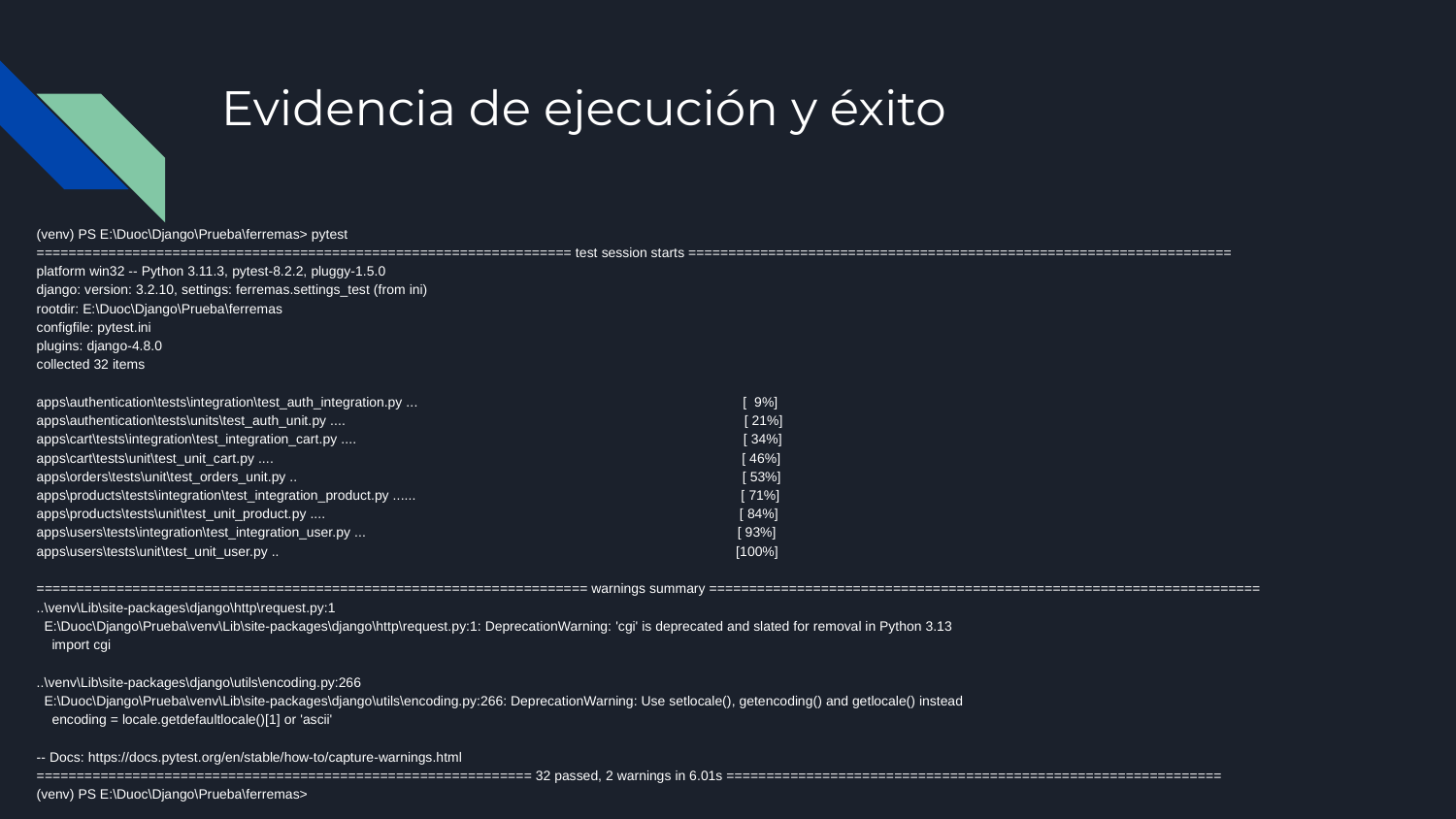

# Evidencia de ejecución y éxito
(venv) PS E:\Duoc\Django\Prueba\ferremas> pytest
=================================================================== test session starts ====================================================================
platform win32 -- Python 3.11.3, pytest-8.2.2, pluggy-1.5.0
django: version: 3.2.10, settings: ferremas.settings_test (from ini)
rootdir: E:\Duoc\Django\Prueba\ferremas
configfile: pytest.ini
plugins: django-4.8.0
collected 32 items

apps\authentication\tests\integration\test_auth_integration.py ...                                                                                    [  9%]
apps\authentication\tests\units\test_auth_unit.py ....                                                                                                       [ 21%]
apps\cart\tests\integration\test_integration_cart.py ....                                                                                                    [ 34%]
apps\cart\tests\unit\test_unit_cart.py ....                                                                                                                         [ 46%]
apps\orders\tests\unit\test_orders_unit.py ..                                                                                                                   [ 53%]
apps\products\tests\integration\test_integration_product.py ......                                                                                    [ 71%]
apps\products\tests\unit\test_unit_product.py ....                                                                                                           [ 84%]
apps\users\tests\integration\test_integration_user.py ...                                                                                                [ 93%]
apps\users\tests\unit\test_unit_user.py ..                                                                                                                      [100%]

===================================================================== warnings summary =====================================================================
..\venv\Lib\site-packages\django\http\request.py:1
  E:\Duoc\Django\Prueba\venv\Lib\site-packages\django\http\request.py:1: DeprecationWarning: 'cgi' is deprecated and slated for removal in Python 3.13
    import cgi

..\venv\Lib\site-packages\django\utils\encoding.py:266
  E:\Duoc\Django\Prueba\venv\Lib\site-packages\django\utils\encoding.py:266: DeprecationWarning: Use setlocale(), getencoding() and getlocale() instead
    encoding = locale.getdefaultlocale()[1] or 'ascii'

-- Docs: https://docs.pytest.org/en/stable/how-to/capture-warnings.html
============================================================== 32 passed, 2 warnings in 6.01s ==============================================================
(venv) PS E:\Duoc\Django\Prueba\ferremas>